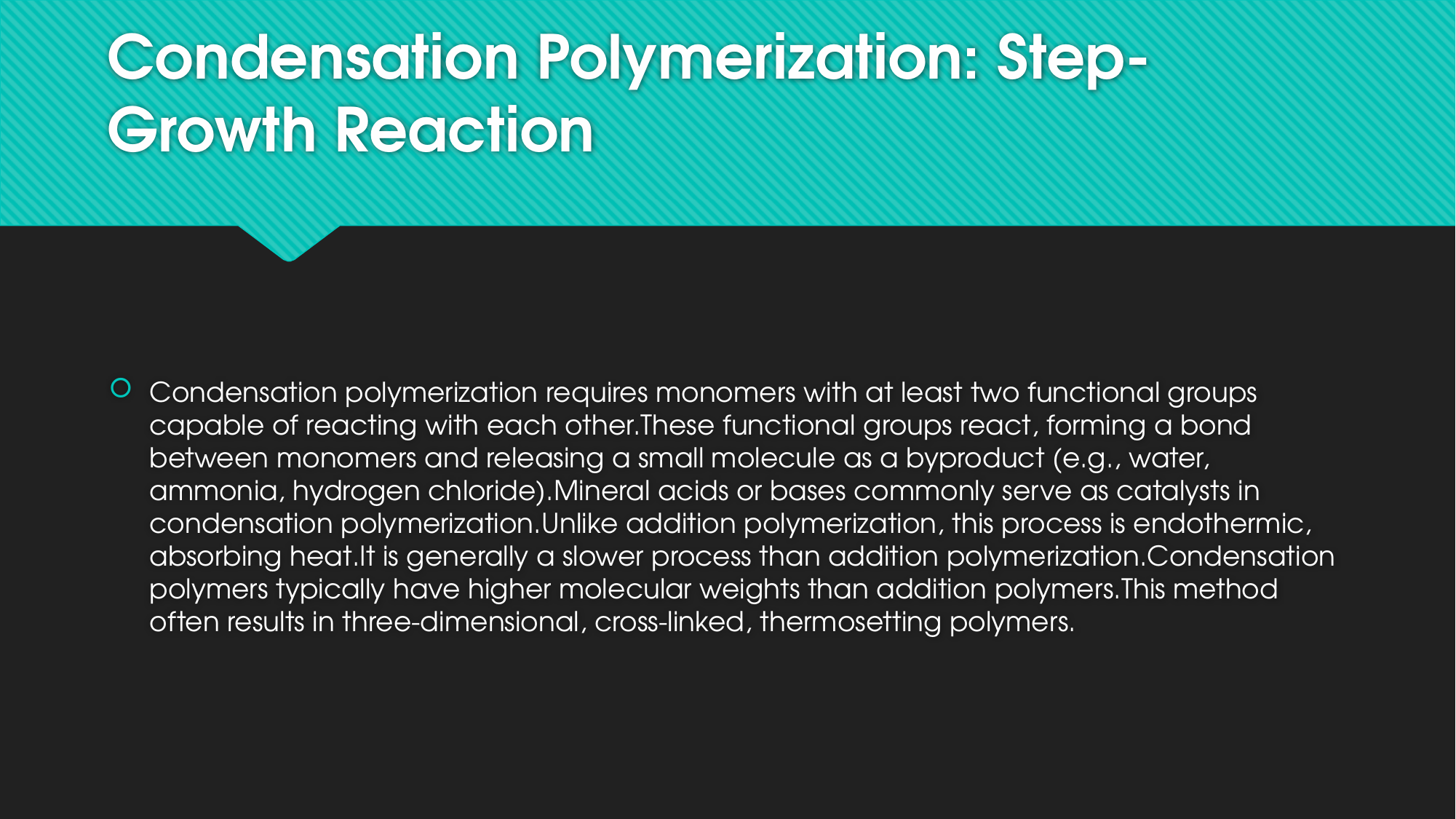

# Condensation Polymerization: Step-Growth Reaction

Condensation polymerization requires monomers with at least two functional groups capable of reacting with each other.These functional groups react, forming a bond between monomers and releasing a small molecule as a byproduct (e.g., water, ammonia, hydrogen chloride).Mineral acids or bases commonly serve as catalysts in condensation polymerization.Unlike addition polymerization, this process is endothermic, absorbing heat.It is generally a slower process than addition polymerization.Condensation polymers typically have higher molecular weights than addition polymers.This method often results in three-dimensional, cross-linked, thermosetting polymers.